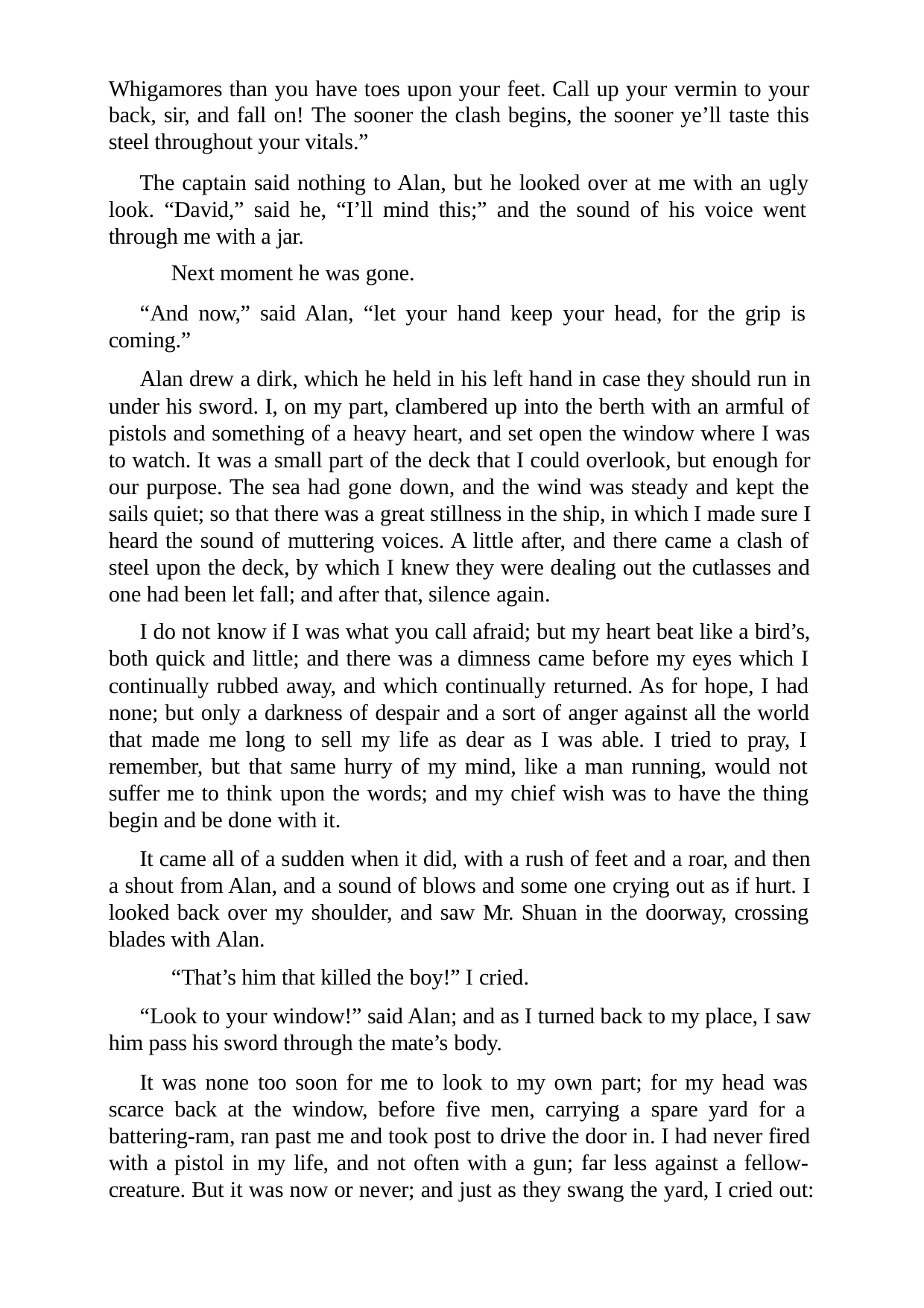

Whigamores than you have toes upon your feet. Call up your vermin to your  back, sir, and fall on! The sooner the clash begins, the sooner ye’ll taste this  steel throughout your vitals.”
The captain said nothing to Alan, but he looked over at me with an ugly  look. “David,” said he, “I’ll mind this;” and the sound of his voice went  through me with a jar.
Next moment he was gone.
“And now,” said Alan, “let your hand keep your head, for the grip is  coming.”
Alan drew a dirk, which he held in his left hand in case they should run in  under his sword. I, on my part, clambered up into the berth with an armful of  pistols and something of a heavy heart, and set open the window where I was  to watch. It was a small part of the deck that I could overlook, but enough for  our purpose. The sea had gone down, and the wind was steady and kept the  sails quiet; so that there was a great stillness in the ship, in which I made sure I  heard the sound of muttering voices. A little after, and there came a clash of  steel upon the deck, by which I knew they were dealing out the cutlasses and  one had been let fall; and after that, silence again.
I do not know if I was what you call afraid; but my heart beat like a bird’s,  both quick and little; and there was a dimness came before my eyes which I  continually rubbed away, and which continually returned. As for hope, I had  none; but only a darkness of despair and a sort of anger against all the world  that made me long to sell my life as dear as I was able. I tried to pray, I  remember, but that same hurry of my mind, like a man running, would not  suffer me to think upon the words; and my chief wish was to have the thing  begin and be done with it.
It came all of a sudden when it did, with a rush of feet and a roar, and then  a shout from Alan, and a sound of blows and some one crying out as if hurt. I  looked back over my shoulder, and saw Mr. Shuan in the doorway, crossing  blades with Alan.
“That’s him that killed the boy!” I cried.
“Look to your window!” said Alan; and as I turned back to my place, I saw  him pass his sword through the mate’s body.
It was none too soon for me to look to my own part; for my head was  scarce back at the window, before five men, carrying a spare yard for a  battering-ram, ran past me and took post to drive the door in. I had never fired  with a pistol in my life, and not often with a gun; far less against a fellow-  creature. But it was now or never; and just as they swang the yard, I cried out: